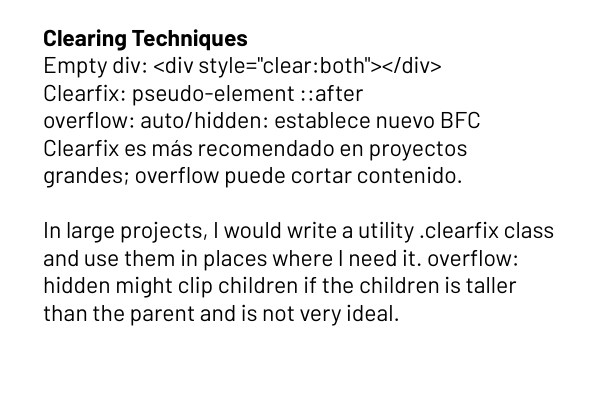

Clearing Techniques
Empty div: <div style="clear:both"></div>
Clearfix: pseudo-element ::after
overflow: auto/hidden: establece nuevo BFC
Clearfix es más recomendado en proyectos grandes; overflow puede cortar contenido.

In large projects, I would write a utility .clearfix class and use them in places where I need it. overflow: hidden might clip children if the children is taller than the parent and is not very ideal.